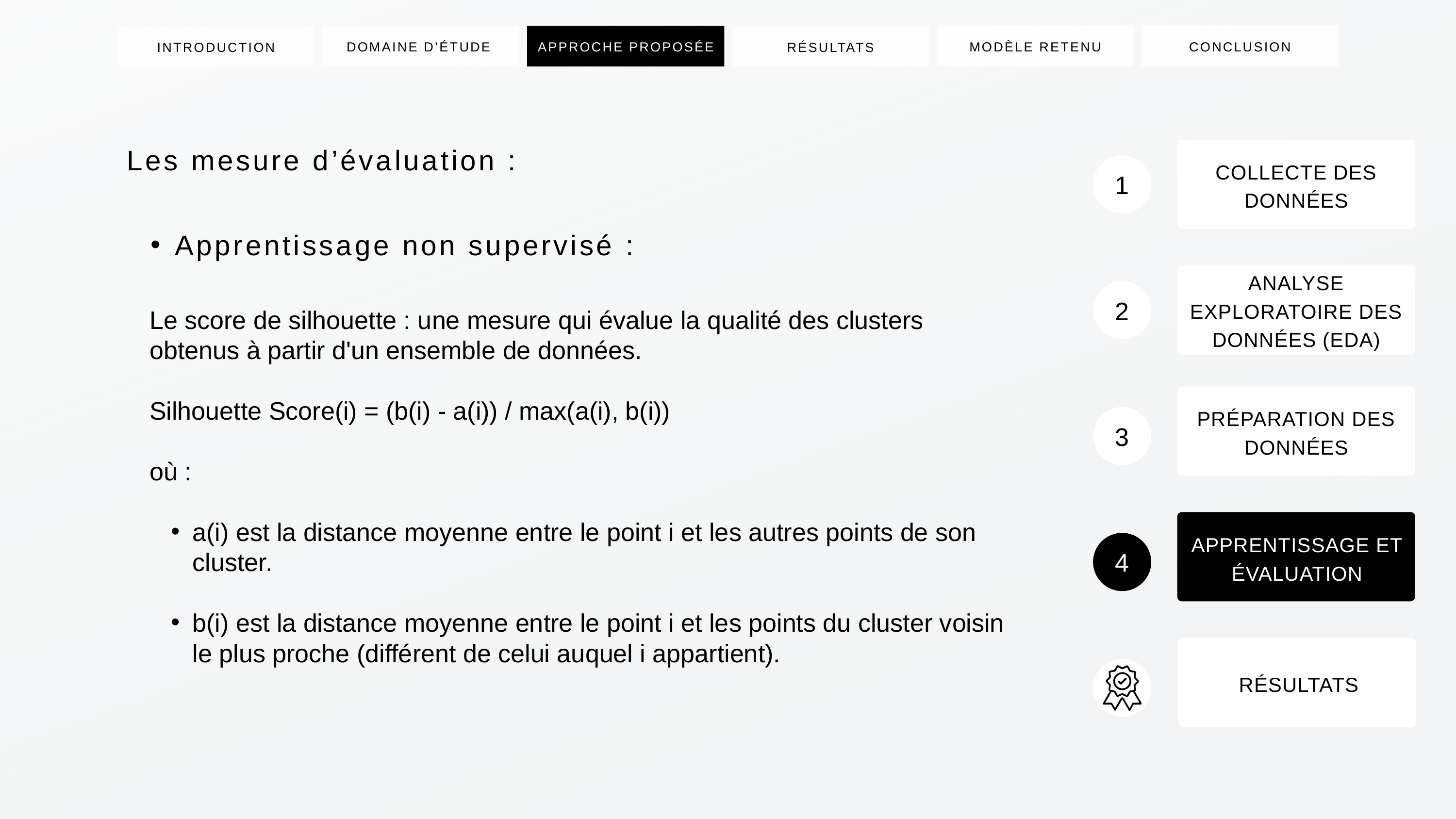

MODÈLE RETENU
CONCLUSION
DOMAINE D’ÉTUDE
APPROCHE PROPOSÉE
INTRODUCTION
RÉSULTATS
Les mesure d’évaluation :

Apprentissage non supervisé :

1
COLLECTE DES DONNÉES

ANALYSE EXPLORATOIRE DES DONNÉES (EDA)

2
Le score de silhouette : une mesure qui évalue la qualité des clusters  obtenus à partir d'un ensemble de données.

Silhouette Score(i) = (b(i) - a(i)) / max(a(i), b(i))

où :

a(i) est la distance moyenne entre le point i et les autres points de son cluster.

b(i) est la distance moyenne entre le point i et les points du cluster voisin le plus proche (différent de celui auquel i appartient).

PRÉPARATION DES DONNÉES

3

APPRENTISSAGE ET ÉVALUATION

4

RÉSULTATS